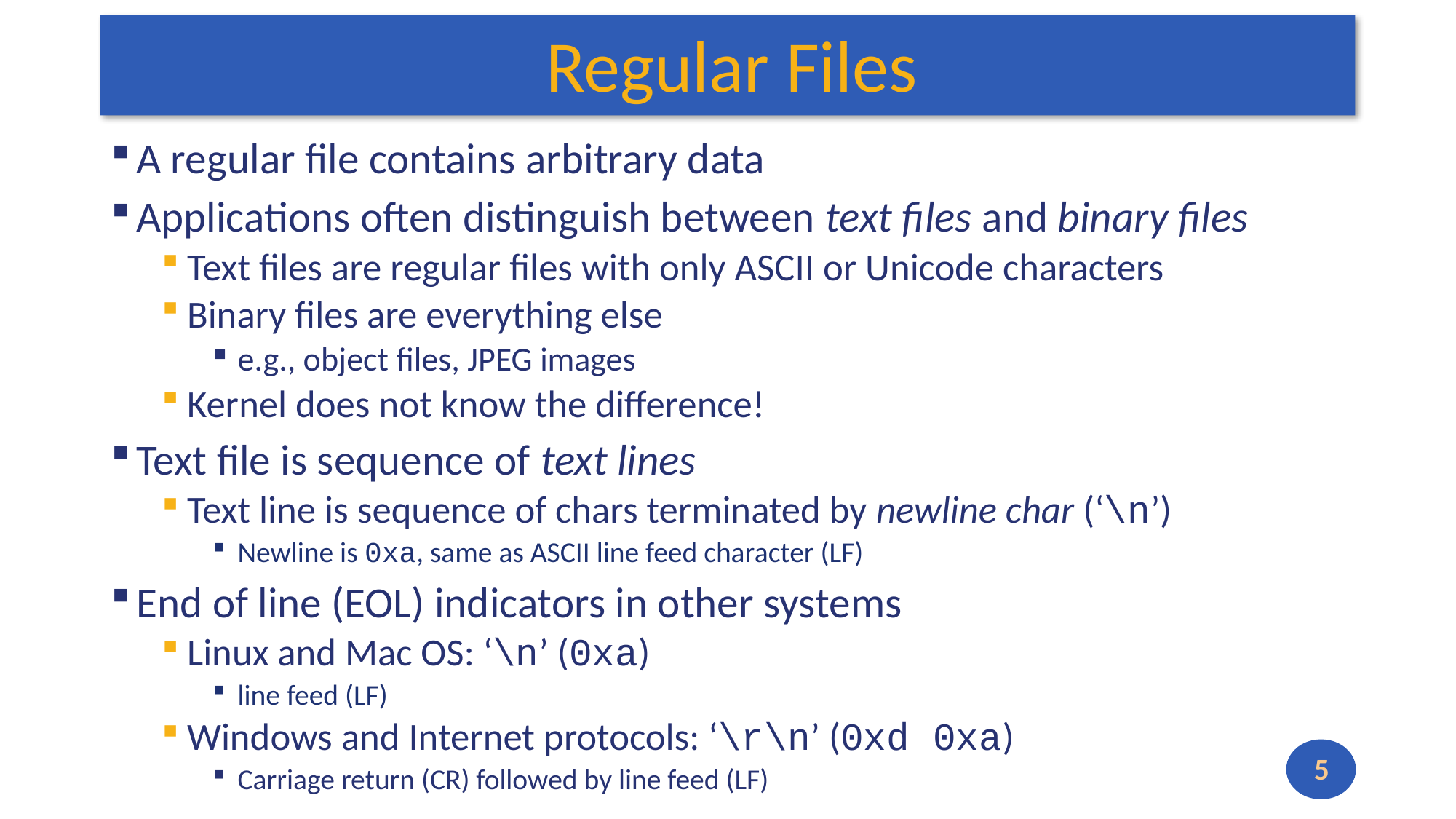

# Regular Files
A regular file contains arbitrary data
Applications often distinguish between text files and binary files
Text files are regular files with only ASCII or Unicode characters
Binary files are everything else
e.g., object files, JPEG images
Kernel does not know the difference!
Text file is sequence of text lines
Text line is sequence of chars terminated by newline char (‘\n’)
Newline is 0xa, same as ASCII line feed character (LF)
End of line (EOL) indicators in other systems
Linux and Mac OS: ‘\n’ (0xa)
line feed (LF)
Windows and Internet protocols: ‘\r\n’ (0xd 0xa)
Carriage return (CR) followed by line feed (LF)

5